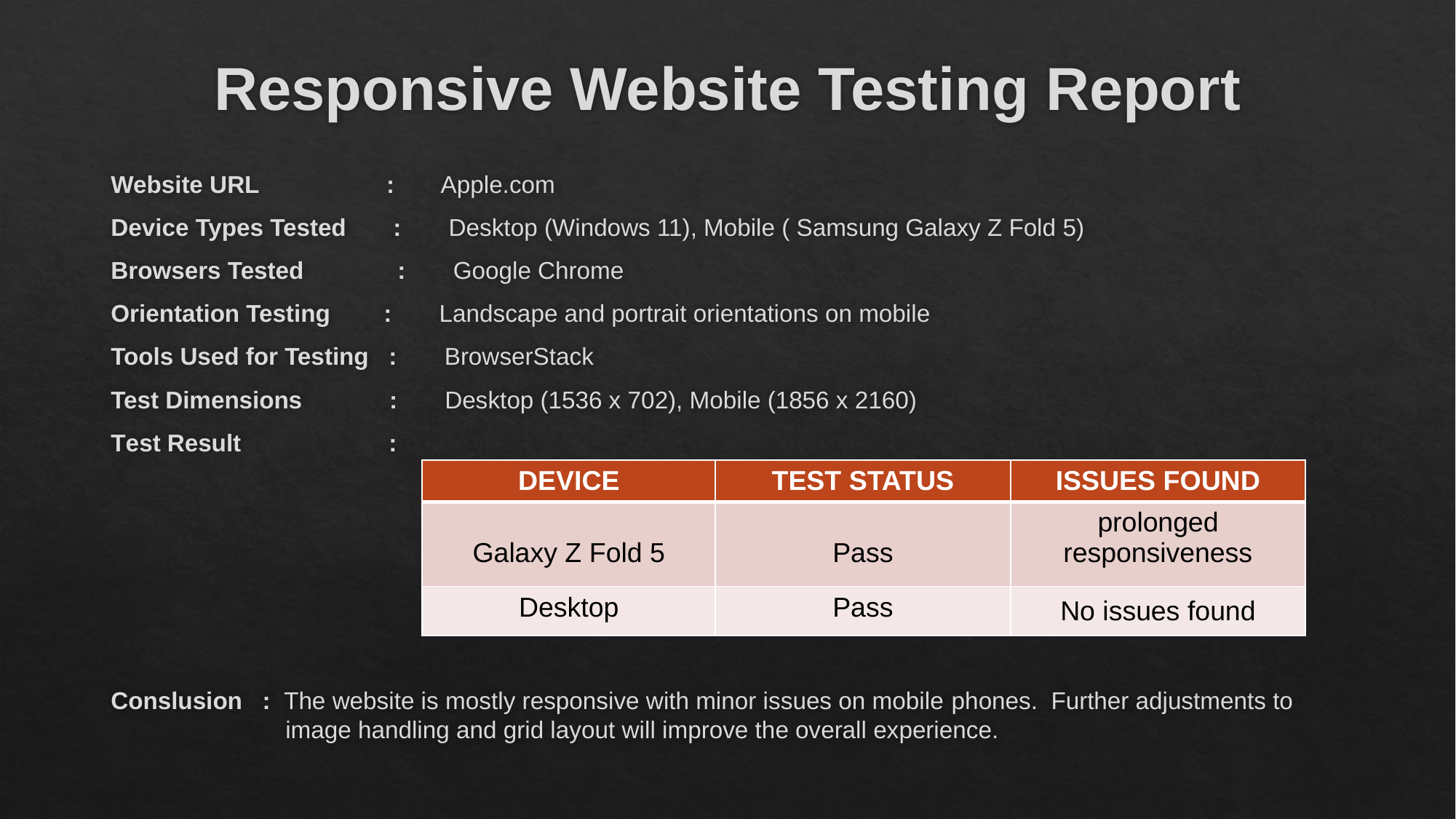

# Responsive Website Testing Report
Website URL                   :       Apple.com
Device Types Tested       :       Desktop (Windows 11), Mobile ( Samsung Galaxy Z Fold 5)
Browsers Tested              :       Google Chrome
Orientation Testing        :       Landscape and portrait orientations on mobile
Tools Used for Testing   :       BrowserStack
Test Dimensions             :       Desktop (1536 x 702), Mobile (1856 x 2160)
Test Result                      :

Conslusion   :  The website is mostly responsive with minor issues on mobile phones.  Further adjustments to
                          image handling and grid layout will improve the overall experience.
| DEVICE | TEST STATUS | ISSUES FOUND |
| --- | --- | --- |
| Galaxy Z Fold 5 | Pass | prolonged responsiveness |
| Desktop | Pass | No issues found |